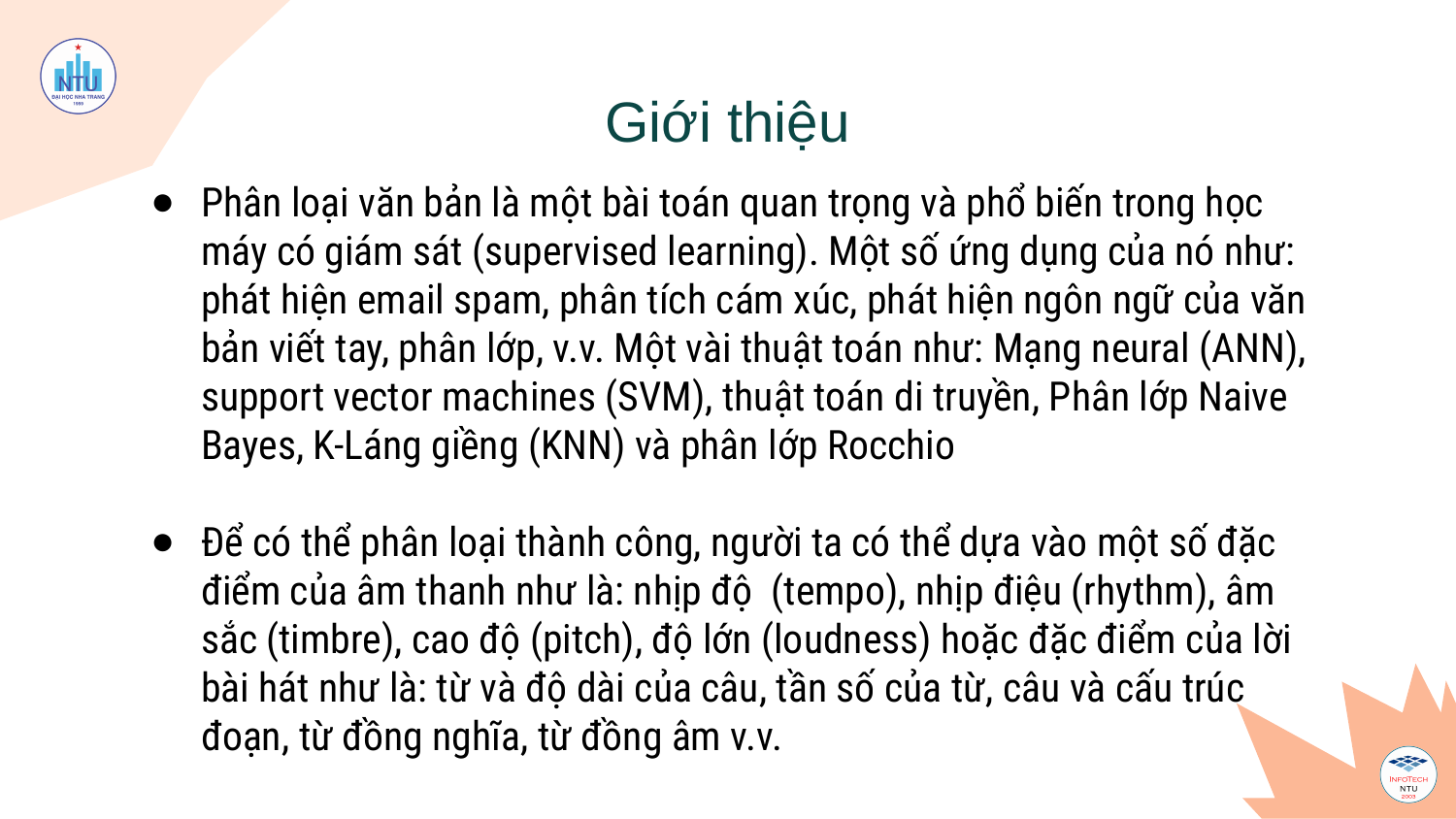

# Giới thiệu
Phân loại văn bản là một bài toán quan trọng và phổ biến trong học máy có giám sát (supervised learning). Một số ứng dụng của nó như: phát hiện email spam, phân tích cám xúc, phát hiện ngôn ngữ của văn bản viết tay, phân lớp, v.v. Một vài thuật toán như: Mạng neural (ANN),  support vector machines (SVM), thuật toán di truyền, Phân lớp Naive Bayes, K-Láng giềng (KNN) và phân lớp Rocchio
Để có thể phân loại thành công, người ta có thể dựa vào một số đặc điểm của âm thanh như là: nhịp độ  (tempo), nhịp điệu (rhythm), âm sắc (timbre), cao độ (pitch), độ lớn (loudness) hoặc đặc điểm của lời bài hát như là: từ và độ dài của câu, tần số của từ, câu và cấu trúc đoạn, từ đồng nghĩa, từ đồng âm v.v.